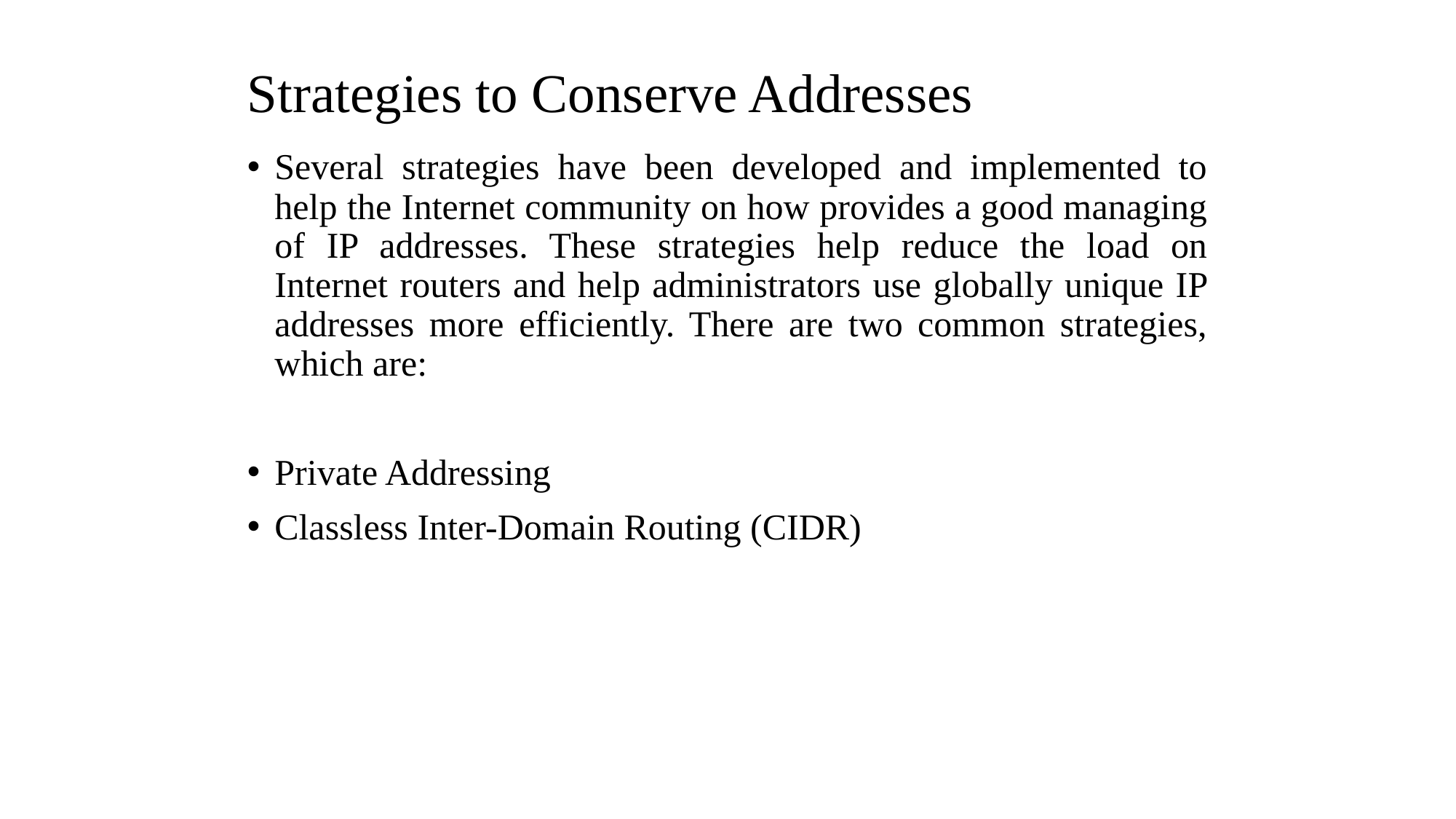

# Strategies to Conserve Addresses
Several strategies have been developed and implemented to help the Internet community on how provides a good managing of IP addresses. These strategies help reduce the load on Internet routers and help administrators use globally unique IP addresses more efficiently. There are two common strategies, which are:

Private Addressing
Classless Inter-Domain Routing (CIDR)